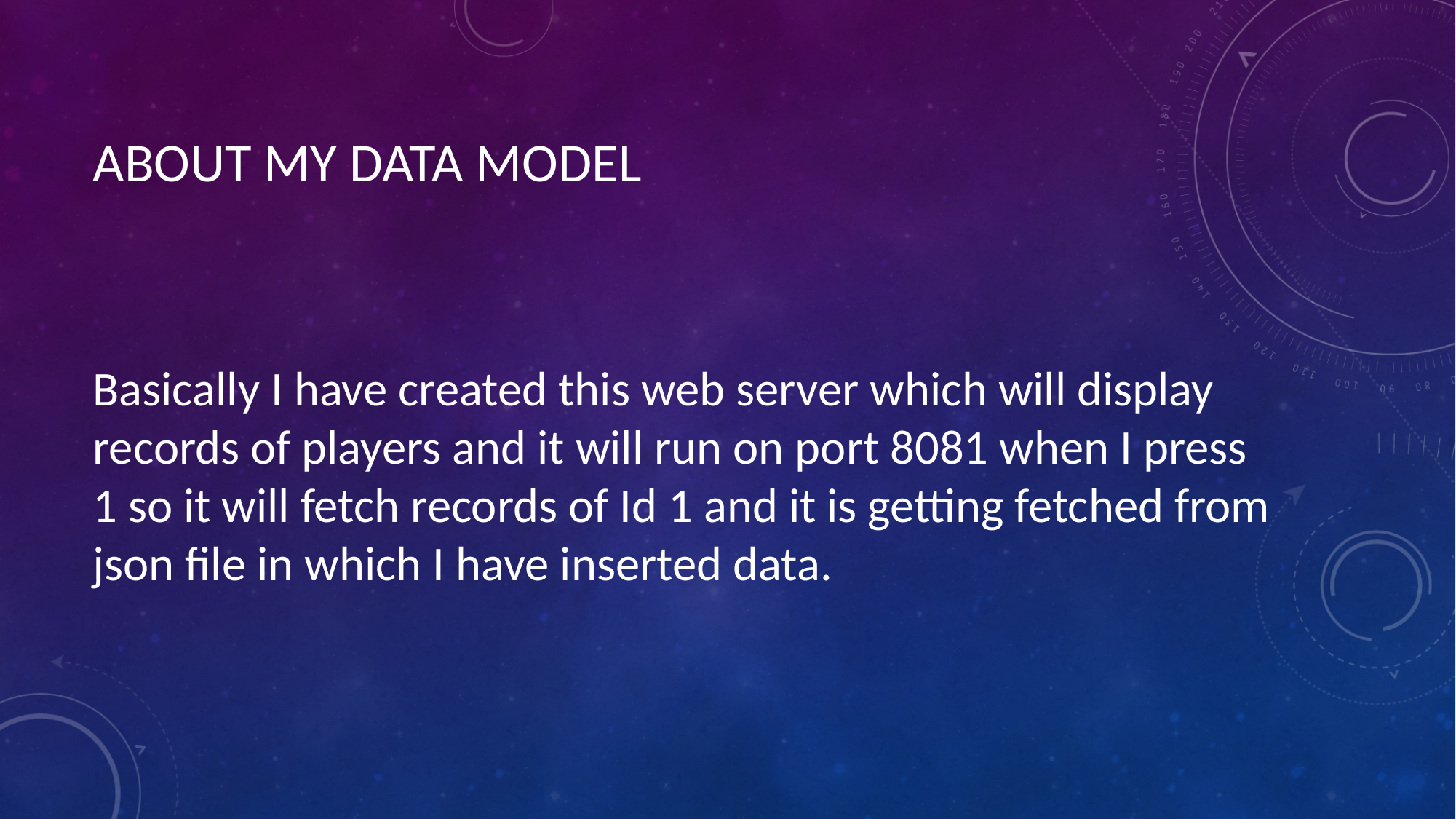

# About my data model
Basically I have created this web server which will display records of players and it will run on port 8081 when I press 1 so it will fetch records of Id 1 and it is getting fetched from json file in which I have inserted data.